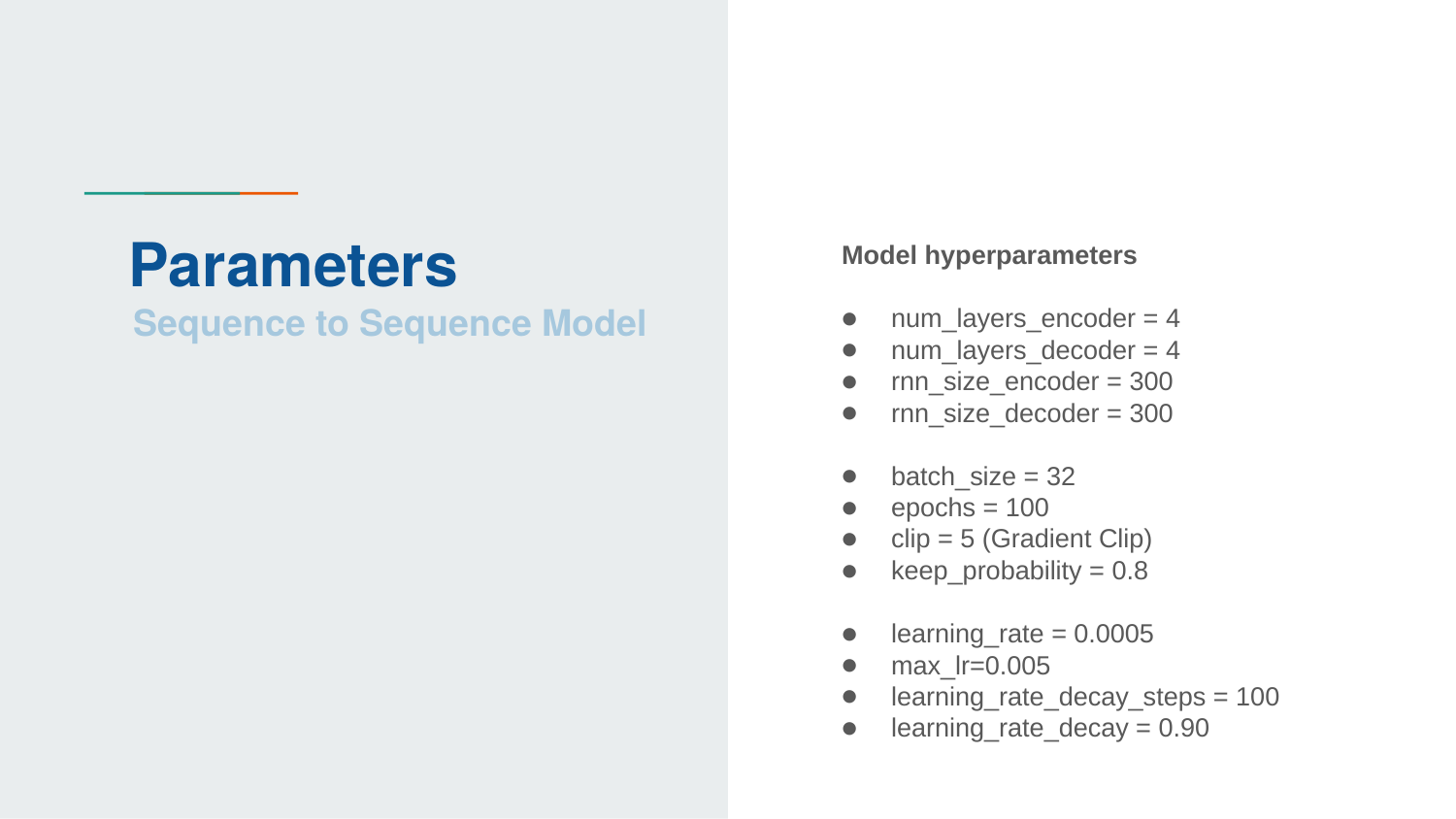

# Parameters
Model hyperparameters

num_layers_encoder = 4
num_layers_decoder = 4
rnn_size_encoder = 300
rnn_size_decoder = 300

batch_size = 32
epochs = 100
clip = 5 (Gradient Clip)
keep_probability = 0.8

learning_rate = 0.0005
max_lr=0.005
learning_rate_decay_steps = 100
learning_rate_decay = 0.90
Sequence to Sequence Model